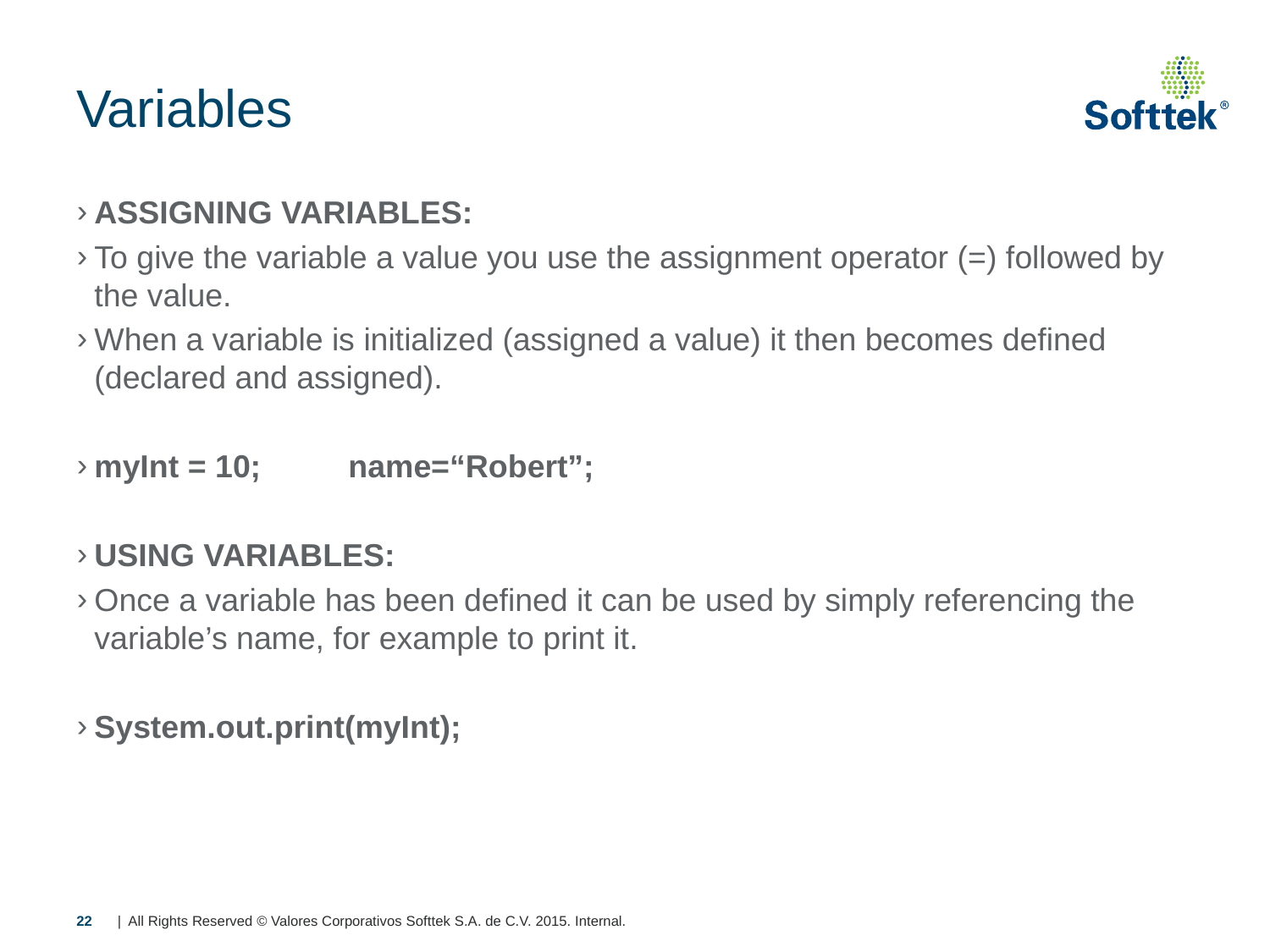

# Variables
ASSIGNING VARIABLES:
To give the variable a value you use the assignment operator (=) followed by the value.
When a variable is initialized (assigned a value) it then becomes defined (declared and assigned).

myInt = 10;	name=“Robert”;

USING VARIABLES:
Once a variable has been defined it can be used by simply referencing the variable’s name, for example to print it.

System.out.print(myInt);

22